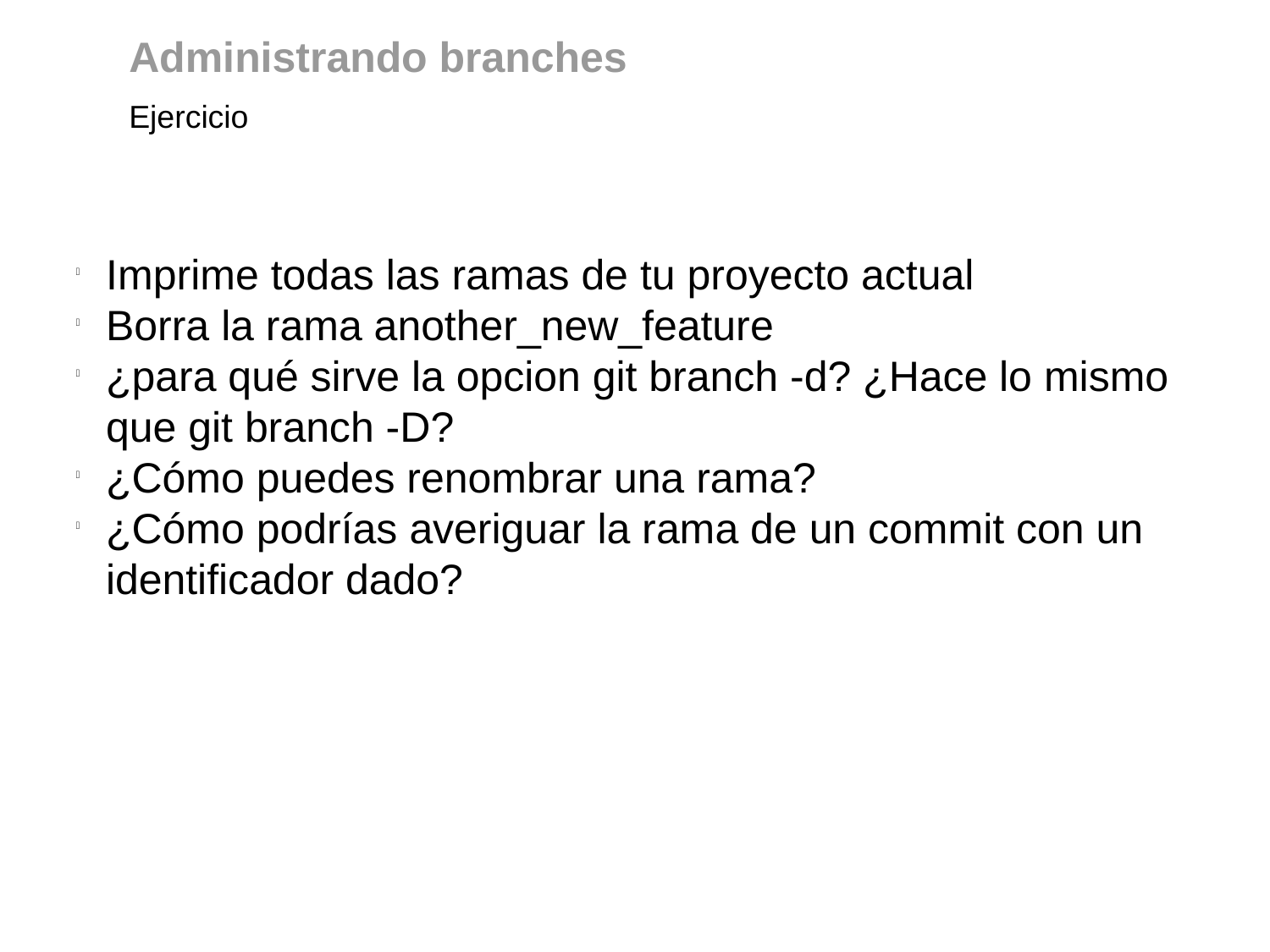

Administrando branches
Ejercicio

Imprime todas las ramas de tu proyecto actual
Borra la rama another_new_feature
¿para qué sirve la opcion git branch -d? ¿Hace lo mismo que git branch -D?
¿Cómo puedes renombrar una rama?
¿Cómo podrías averiguar la rama de un commit con un identificador dado?